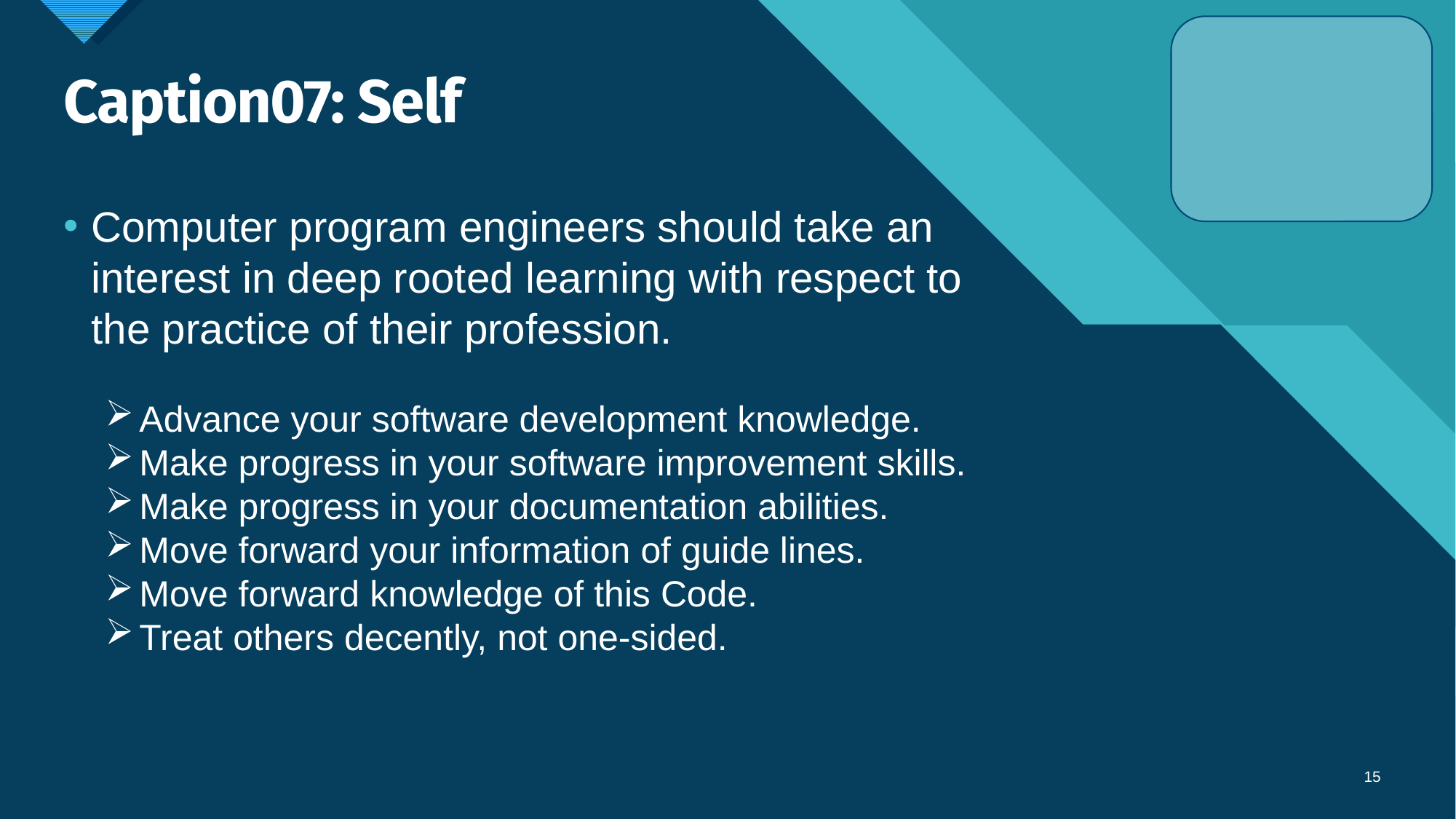

# Caption07: Self
Computer program engineers should take an interest in deep rooted learning with respect to the practice of their profession.
Advance your software development knowledge.
Make progress in your software improvement skills.
Make progress in your documentation abilities.
Move forward your information of guide lines.
Move forward knowledge of this Code.
Treat others decently, not one-sided.
15